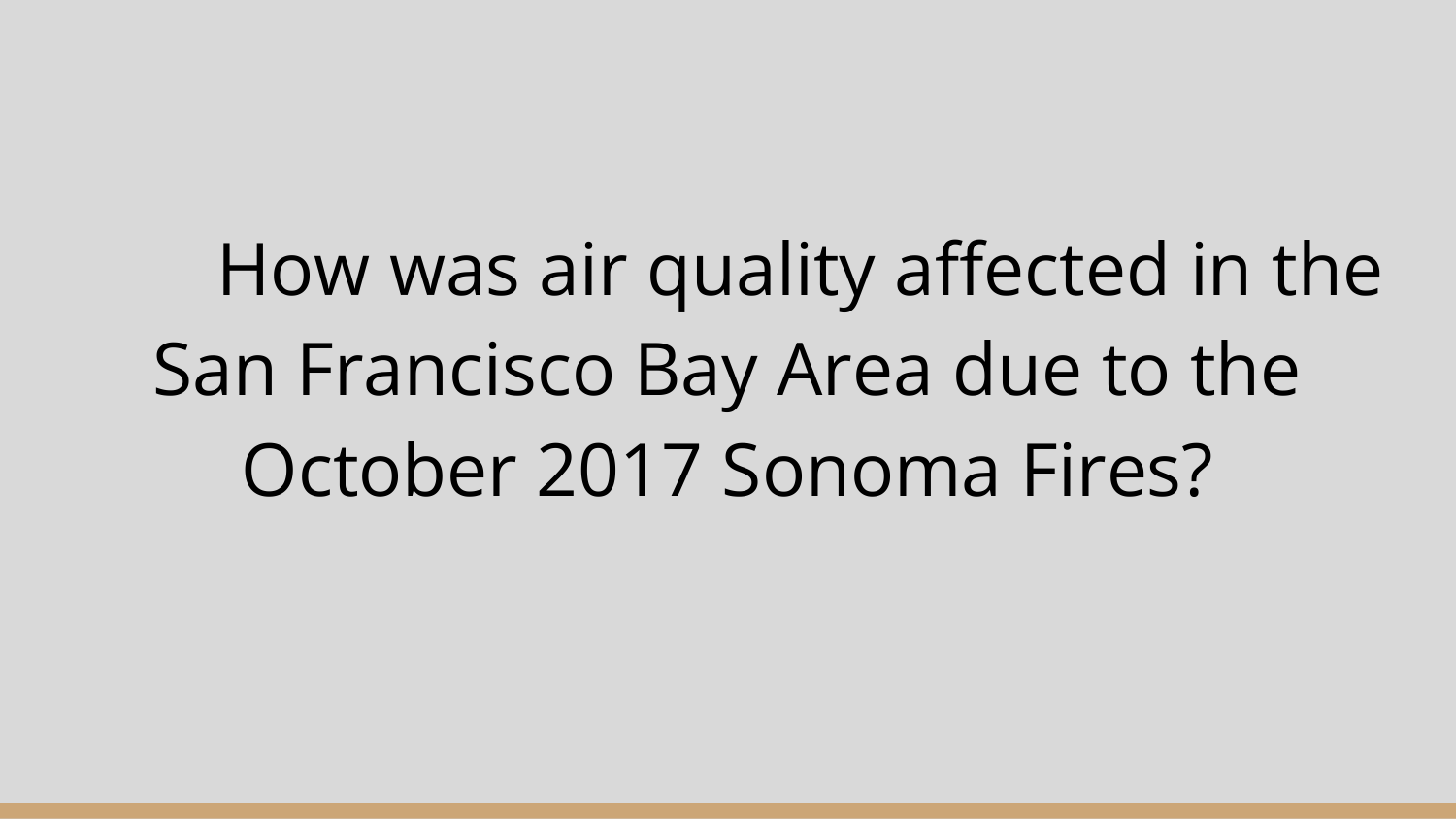

How was air quality affected in the San Francisco Bay Area due to the October 2017 Sonoma Fires?